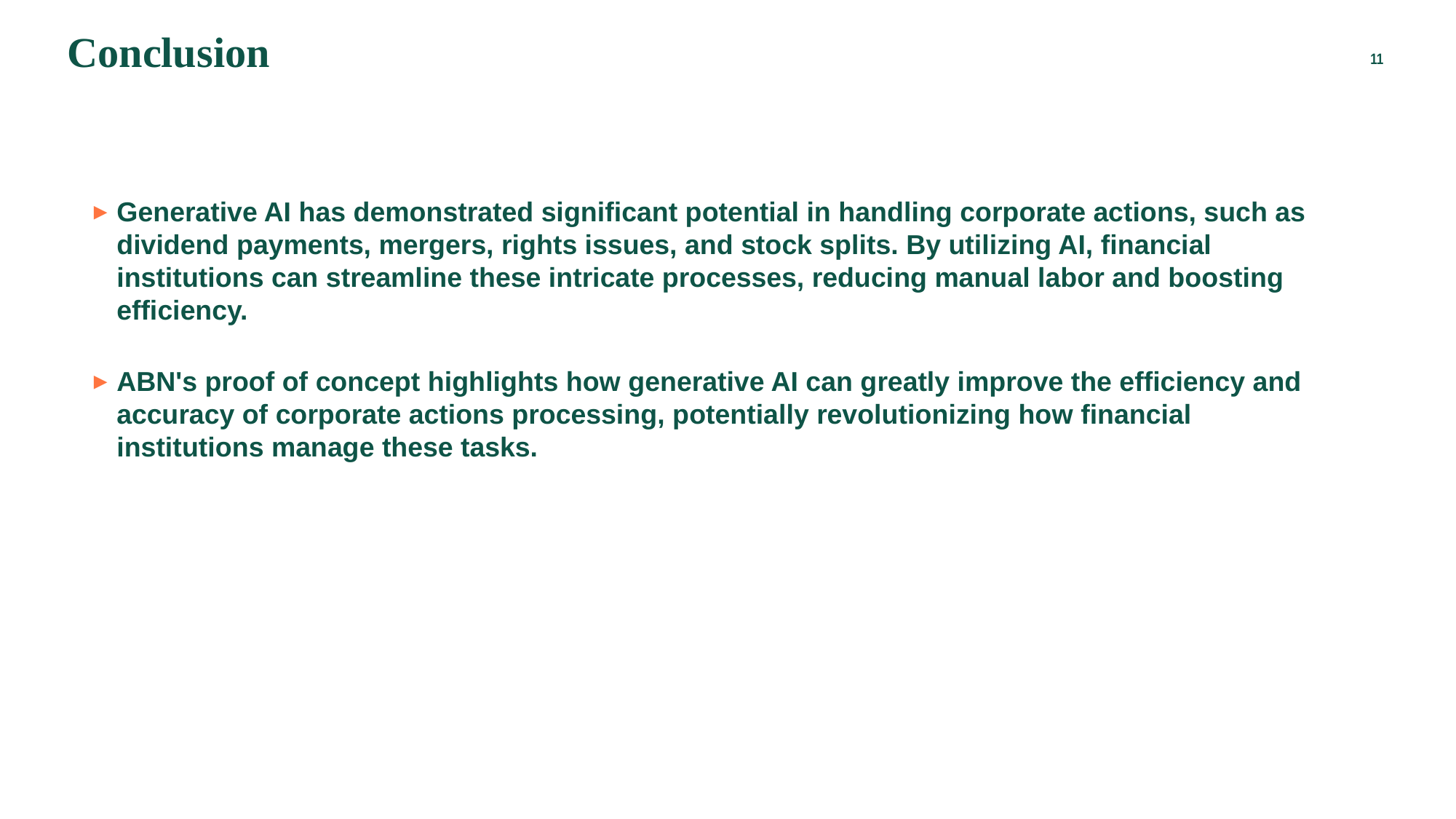

Conclusion
Generative AI has demonstrated significant potential in handling corporate actions, such as dividend payments, mergers, rights issues, and stock splits. By utilizing AI, financial institutions can streamline these intricate processes, reducing manual labor and boosting efficiency.

ABN's proof of concept highlights how generative AI can greatly improve the efficiency and accuracy of corporate actions processing, potentially revolutionizing how financial institutions manage these tasks.